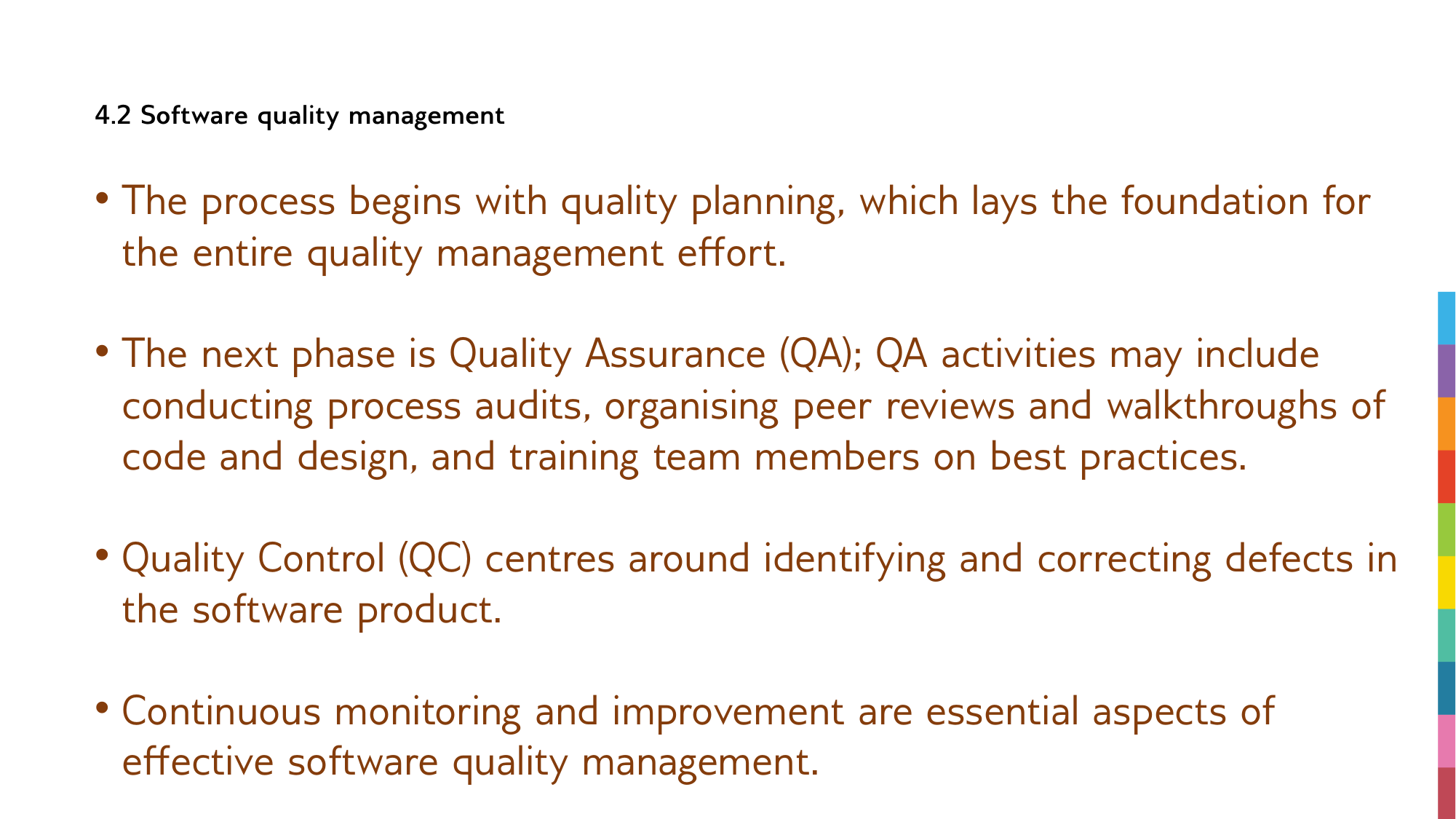

# 4.2 	Software quality management
The process begins with quality planning, which lays the foundation for the entire quality management effort.

The next phase is Quality Assurance (QA); QA activities may include conducting process audits, organising peer reviews and walkthroughs of code and design, and training team members on best practices.

Quality Control (QC) centres around identifying and correcting defects in the software product.

Continuous monitoring and improvement are essential aspects of effective software quality management.